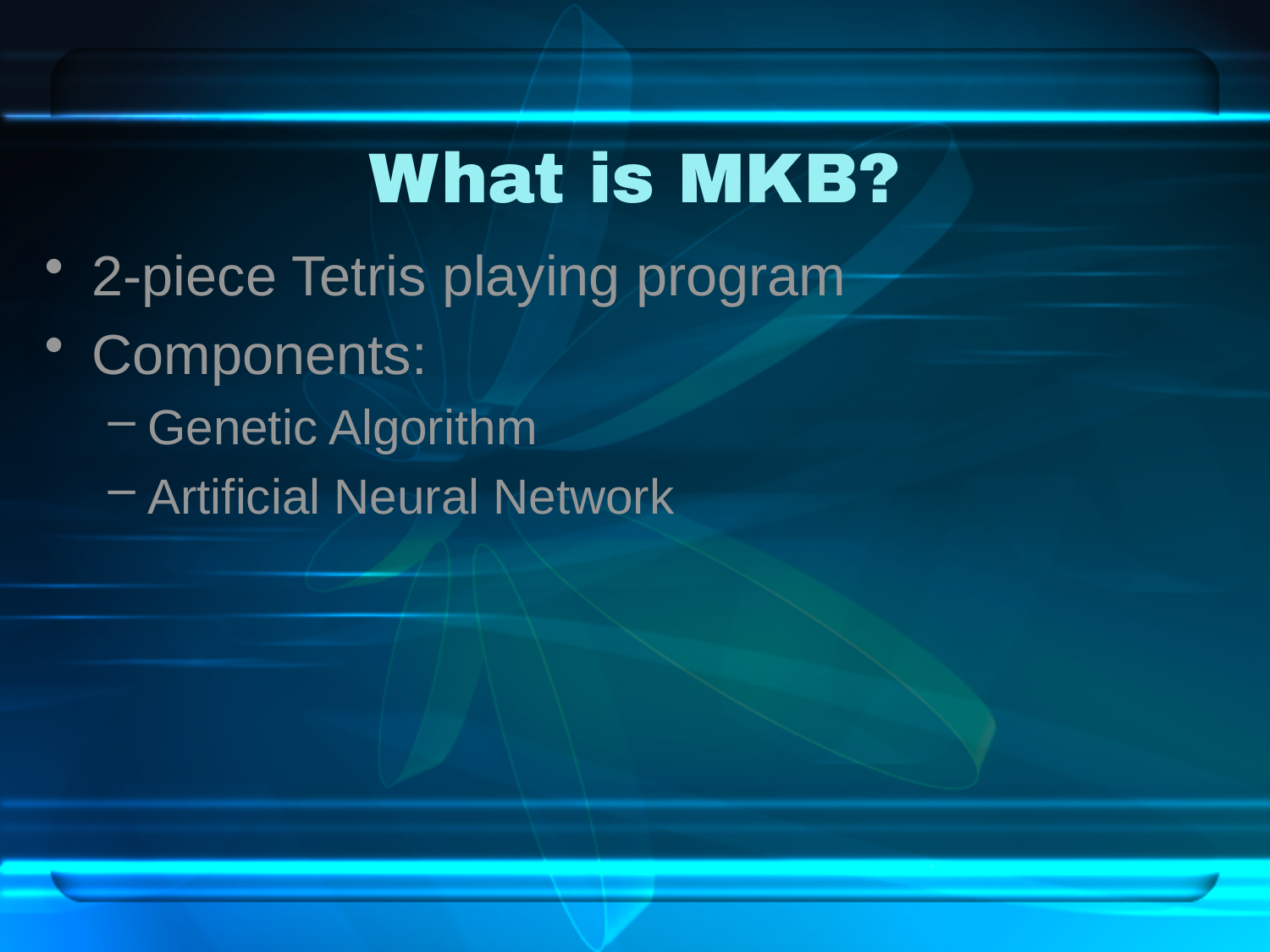

# What is MKB?
2-piece Tetris playing program
Components:
Genetic Algorithm
Artificial Neural Network